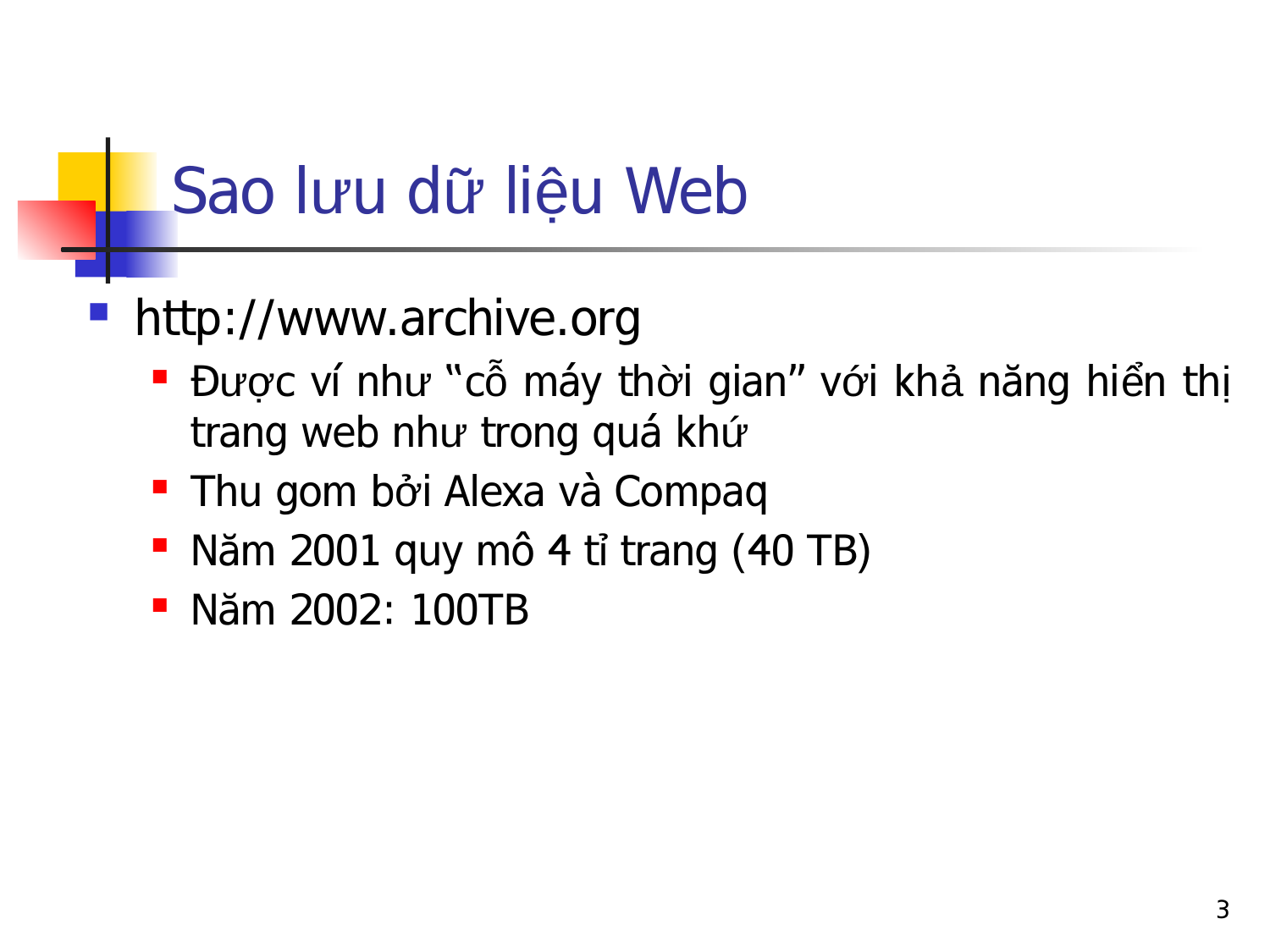

# Sao lưu dữ liệu Web
http://www.archive.org
Được ví như “cỗ máy thời gian” với khả năng hiển thị trang web như trong quá khứ
Thu gom bởi Alexa và Compaq
Năm 2001 quy mô 4 tỉ trang (40 TB)
Năm 2002: 100TB

3